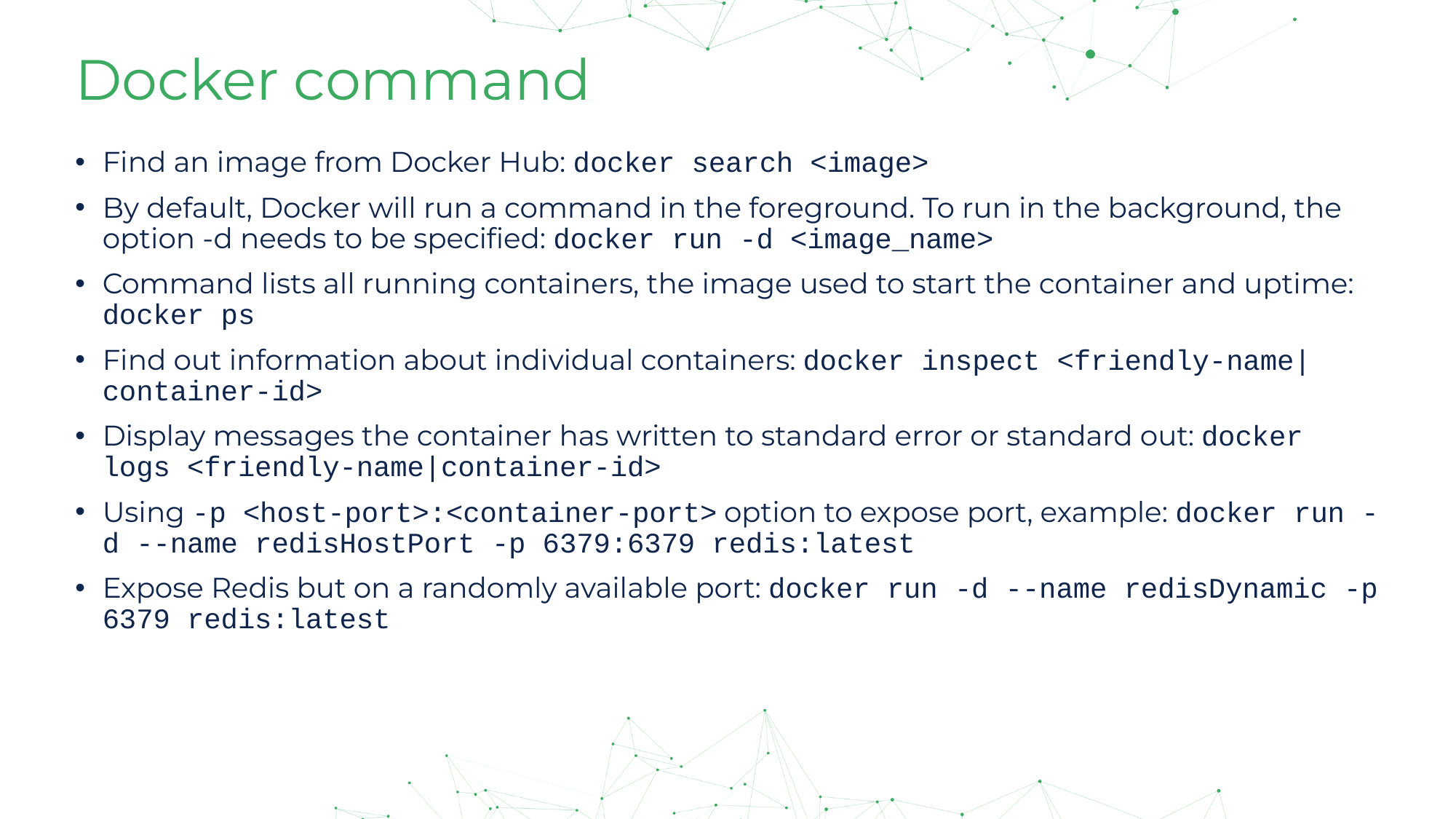

# Docker command
Find an image from Docker Hub: docker search <image>
By default, Docker will run a command in the foreground. To run in the background, the option -d needs to be specified: docker run -d <image_name>
Command lists all running containers, the image used to start the container and uptime: docker ps
Find out information about individual containers: docker inspect <friendly-name|container-id>
Display messages the container has written to standard error or standard out: docker logs <friendly-name|container-id>
Using -p <host-port>:<container-port> option to expose port, example: docker run -d --name redisHostPort -p 6379:6379 redis:latest
Expose Redis but on a randomly available port: docker run -d --name redisDynamic -p 6379 redis:latest